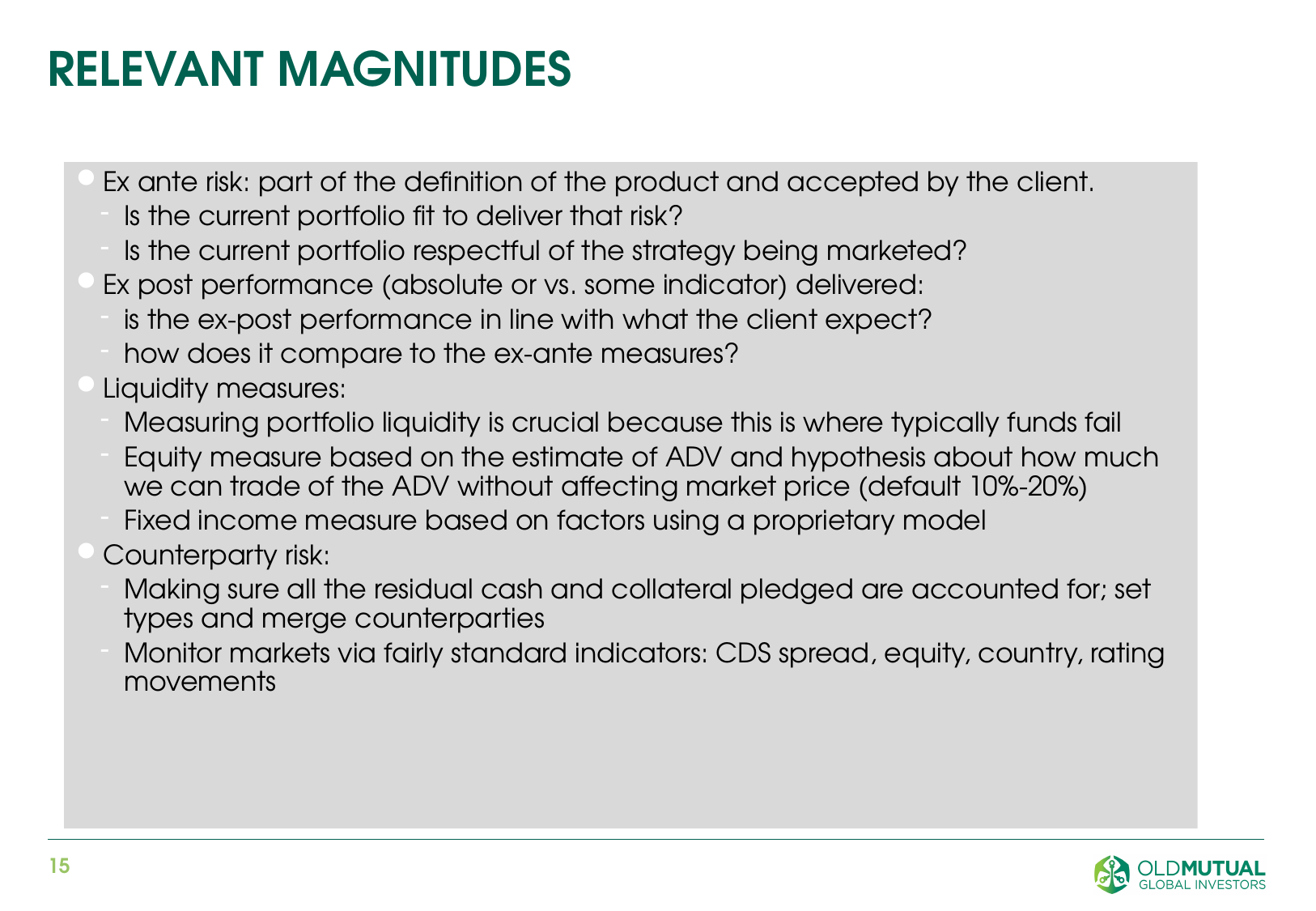

# Relevant magnitudes

Ex ante risk: part of the definition of the product and accepted by the client.
Is the current portfolio fit to deliver that risk?
Is the current portfolio respectful of the strategy being marketed?
Ex post performance (absolute or vs. some indicator) delivered:
is the ex-post performance in line with what the client expect?
how does it compare to the ex-ante measures?
Liquidity measures:
Measuring portfolio liquidity is crucial because this is where typically funds fail
Equity measure based on the estimate of ADV and hypothesis about how much we can trade of the ADV without affecting market price (default 10%-20%)
Fixed income measure based on factors using a proprietary model
Counterparty risk:
Making sure all the residual cash and collateral pledged are accounted for; set types and merge counterparties
Monitor markets via fairly standard indicators: CDS spread, equity, country, rating movements
15